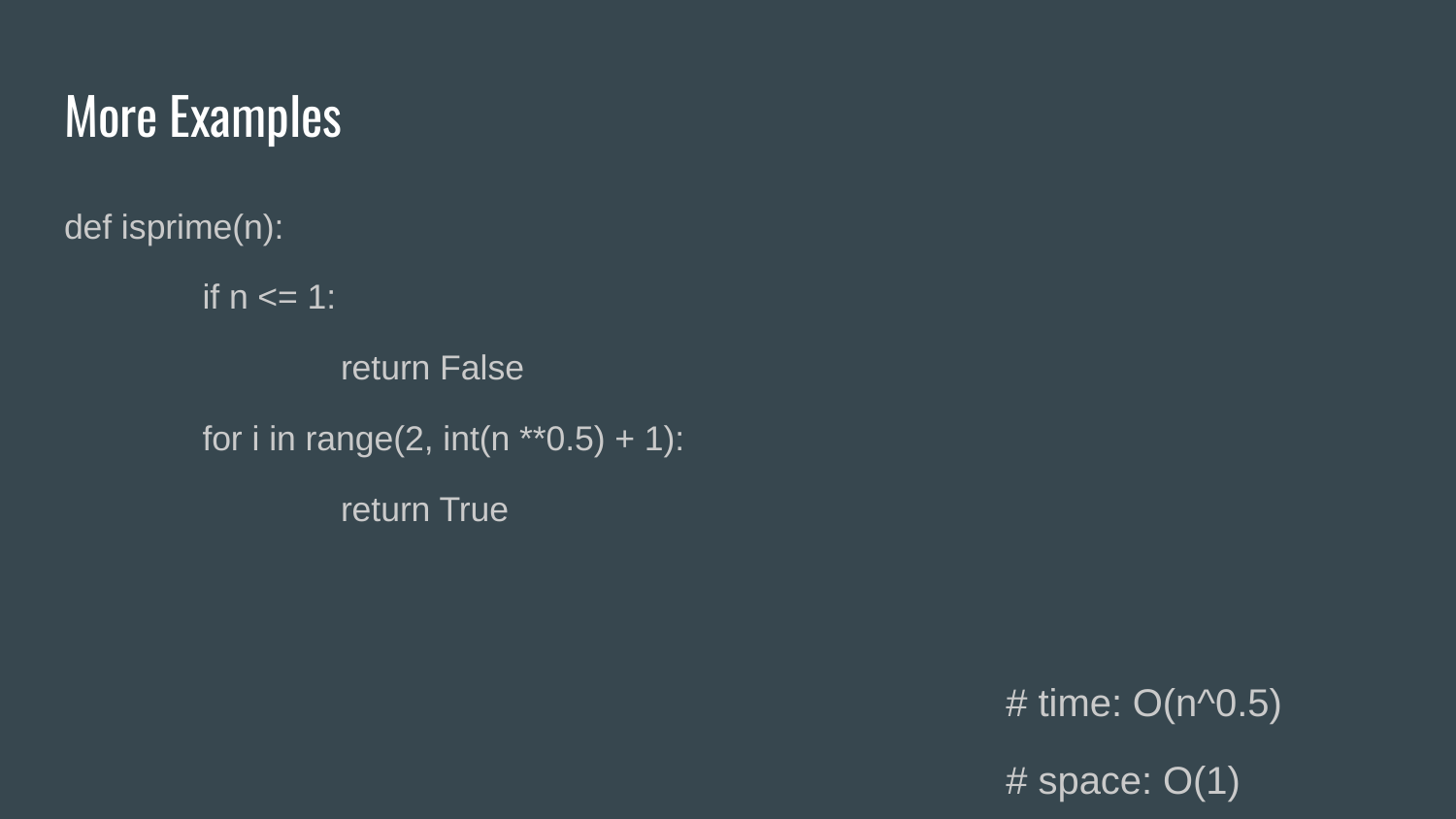

# More Examples
def isprime(n):
	if n <= 1:
		return False
	for i in range(2, int(n **0.5) + 1):
		return True

# time: O(n^0.5)
# space: O(1)